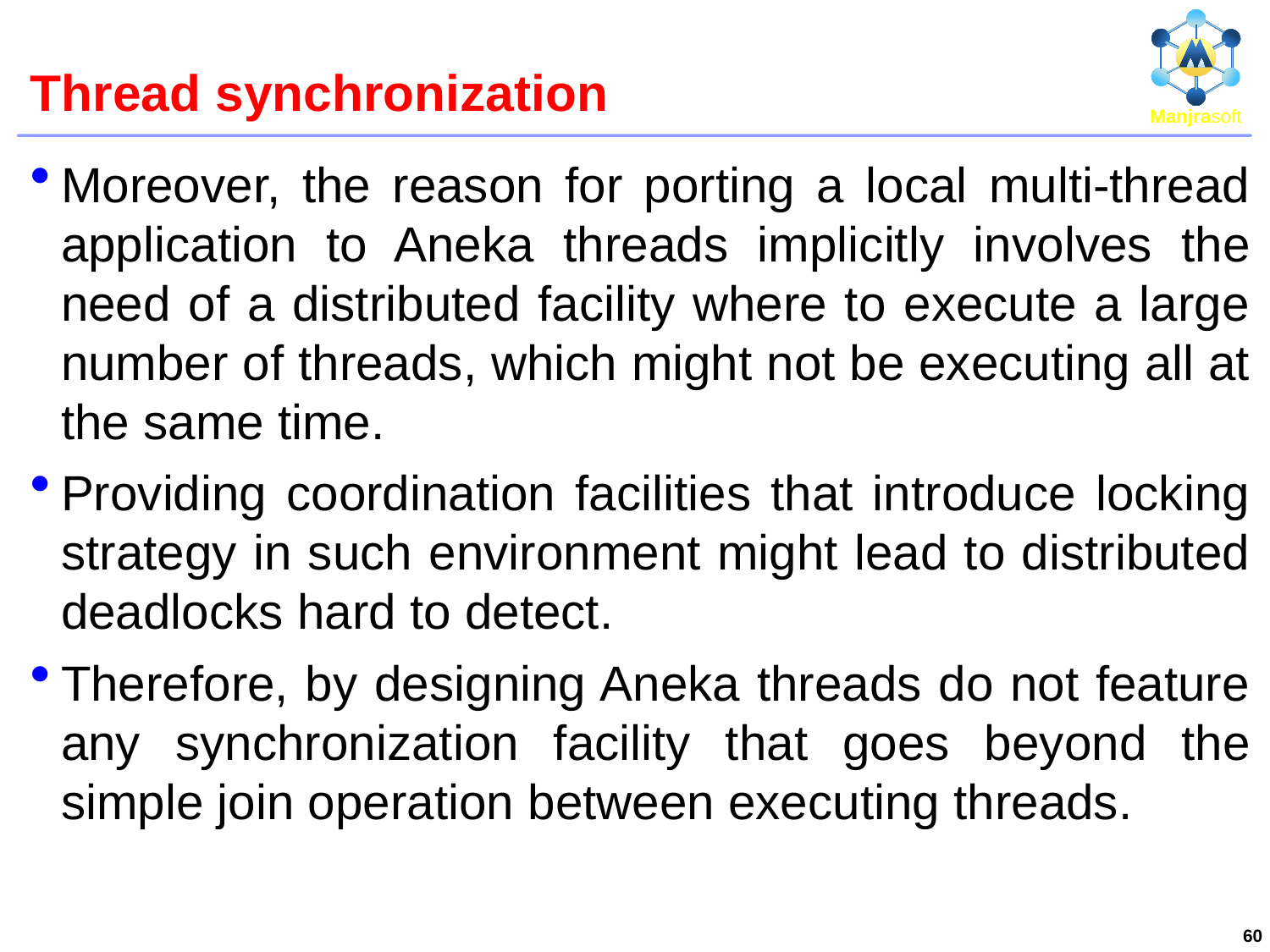

# Thread synchronization
Moreover, the reason for porting a local multi-thread application to Aneka threads implicitly involves the need of a distributed facility where to execute a large number of threads, which might not be executing all at the same time.
Providing coordination facilities that introduce locking strategy in such environment might lead to distributed deadlocks hard to detect.
Therefore, by designing Aneka threads do not feature any synchronization facility that goes beyond the simple join operation between executing threads.

60